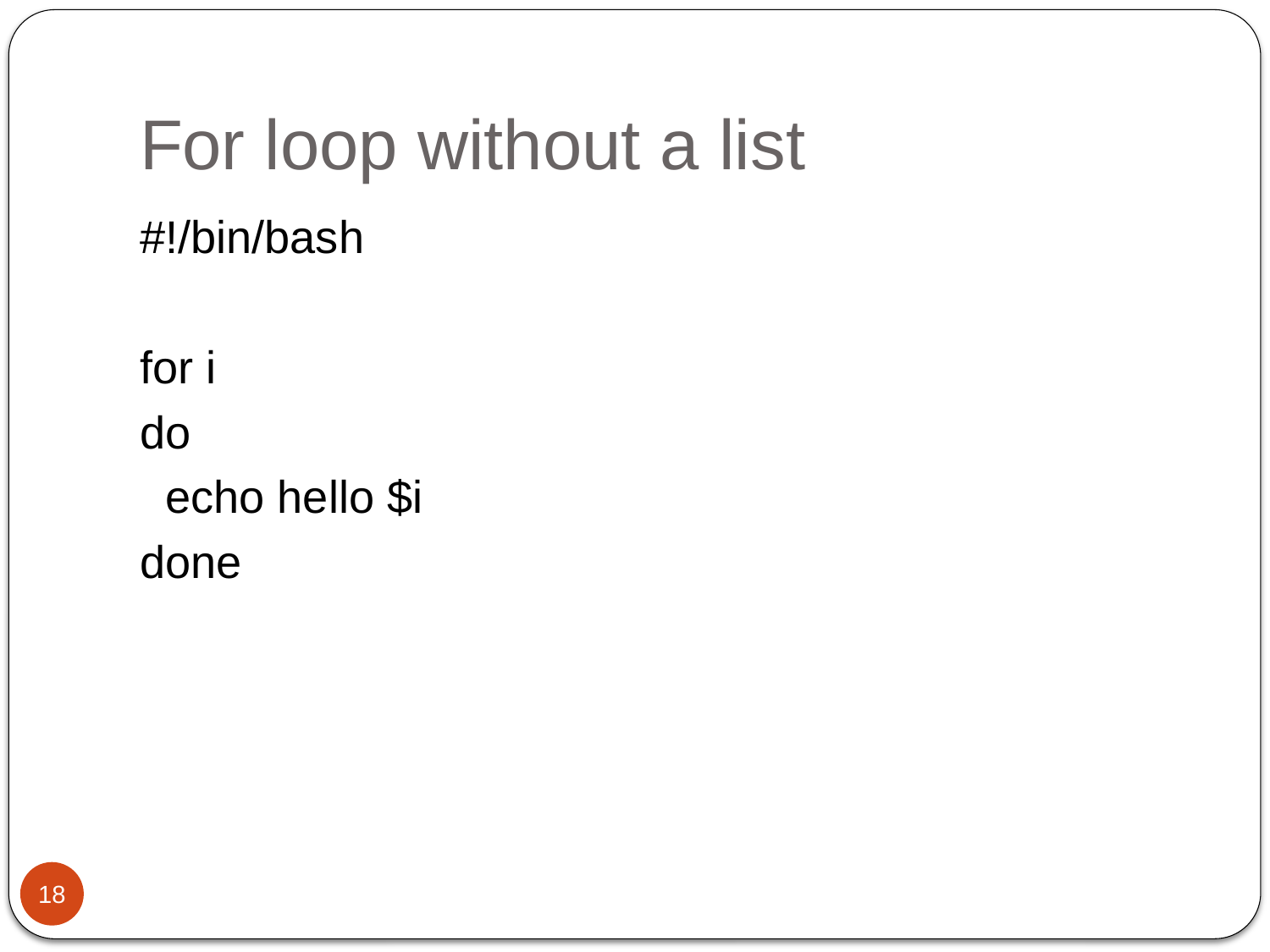

# For loop without a list
#!/bin/bash

for i
do
  echo hello $i
done

18